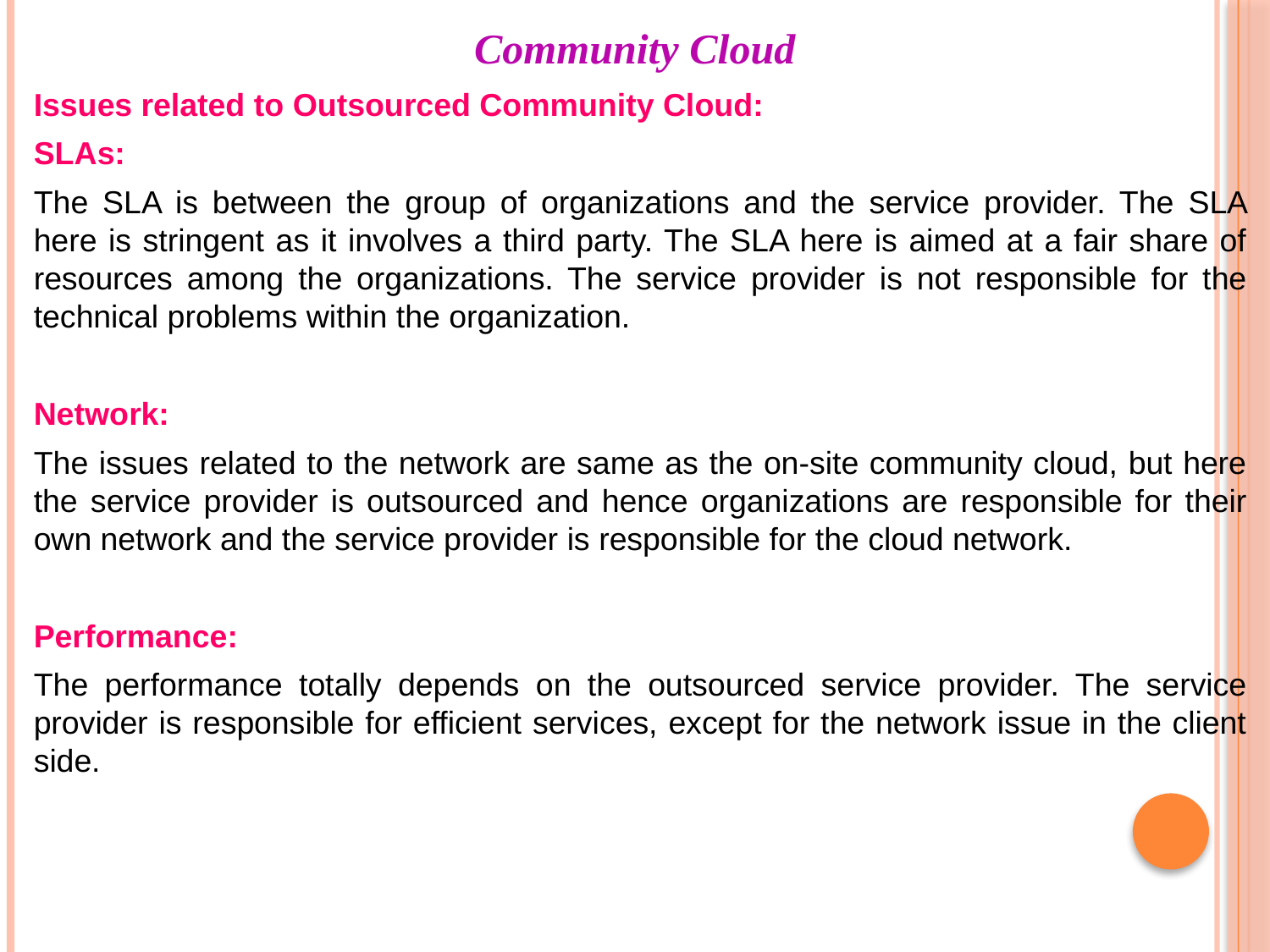

# Community Cloud
Issues related to Outsourced Community Cloud:
SLAs:
The SLA is between the group of organizations and the service provider. The SLA here is stringent as it involves a third party. The SLA here is aimed at a fair share of resources among the organizations. The service provider is not responsible for the technical problems within the organization.

Network:
The issues related to the network are same as the on-site community cloud, but here the service provider is outsourced and hence organizations are responsible for their own network and the service provider is responsible for the cloud network.

Performance:
The performance totally depends on the outsourced service provider. The service provider is responsible for efficient services, except for the network issue in the client side.